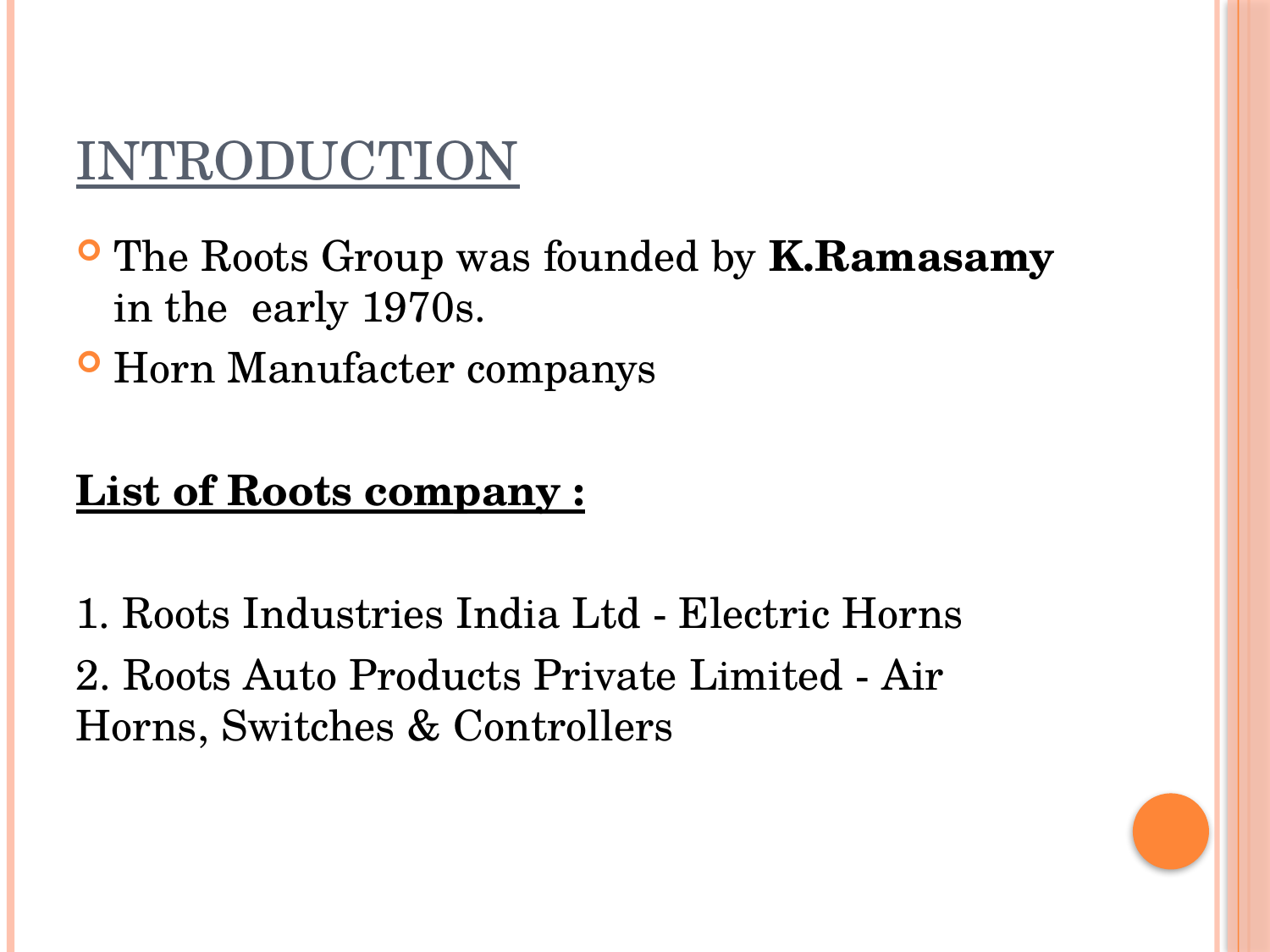

# Introduction
The Roots Group was founded by K.Ramasamy in the  early 1970s.
Horn Manufacter companys

List of Roots company :

1. Roots Industries India Ltd - Electric Horns
2. Roots Auto Products Private Limited - Air Horns, Switches & Controllers